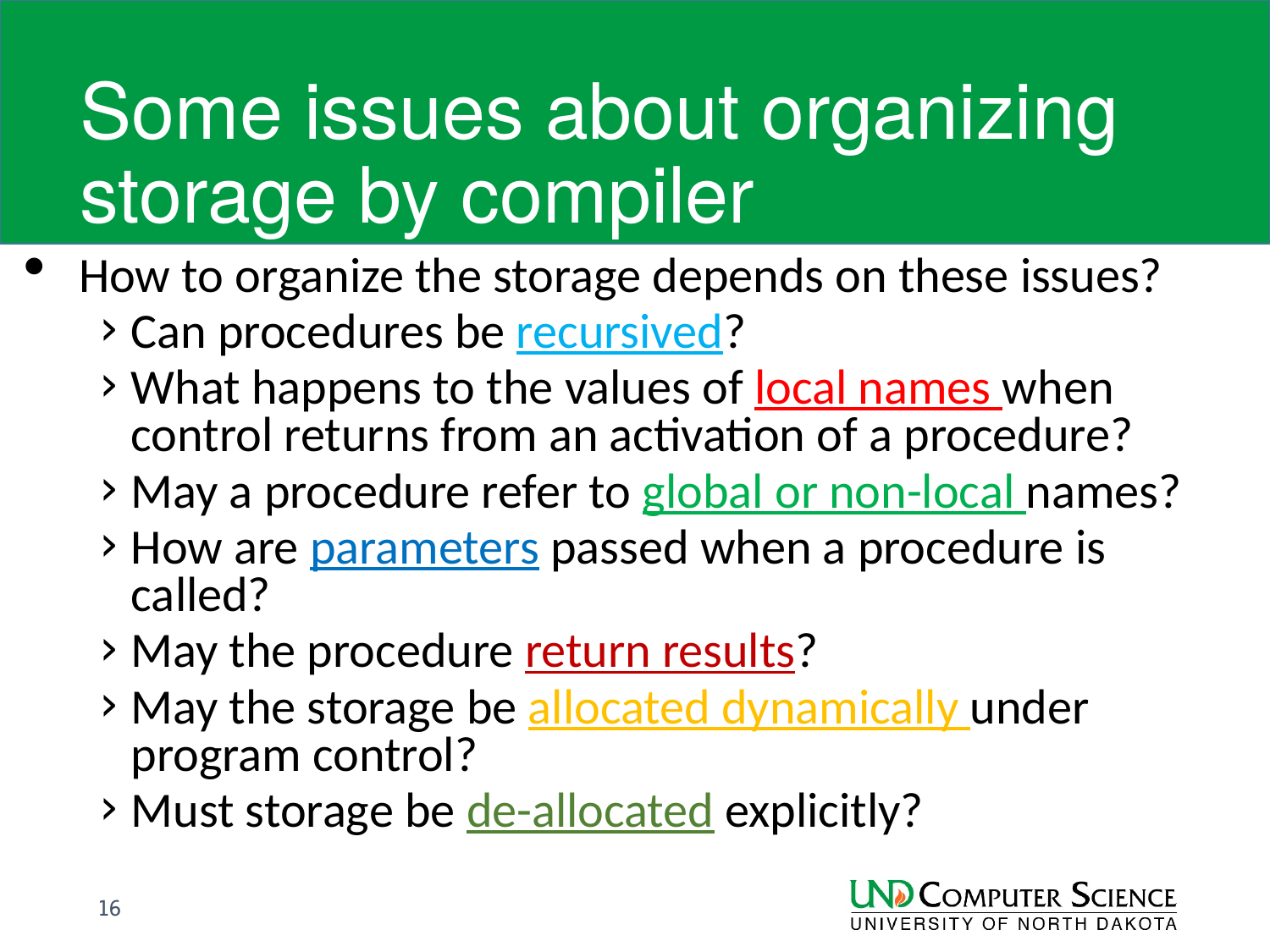

# Some issues about organizing storage by compiler
How to organize the storage depends on these issues?
Can procedures be recursived?
What happens to the values of local names when control returns from an activation of a procedure?
May a procedure refer to global or non-local names?
How are parameters passed when a procedure is called?
May the procedure return results?
May the storage be allocated dynamically under program control?
Must storage be de-allocated explicitly?
16